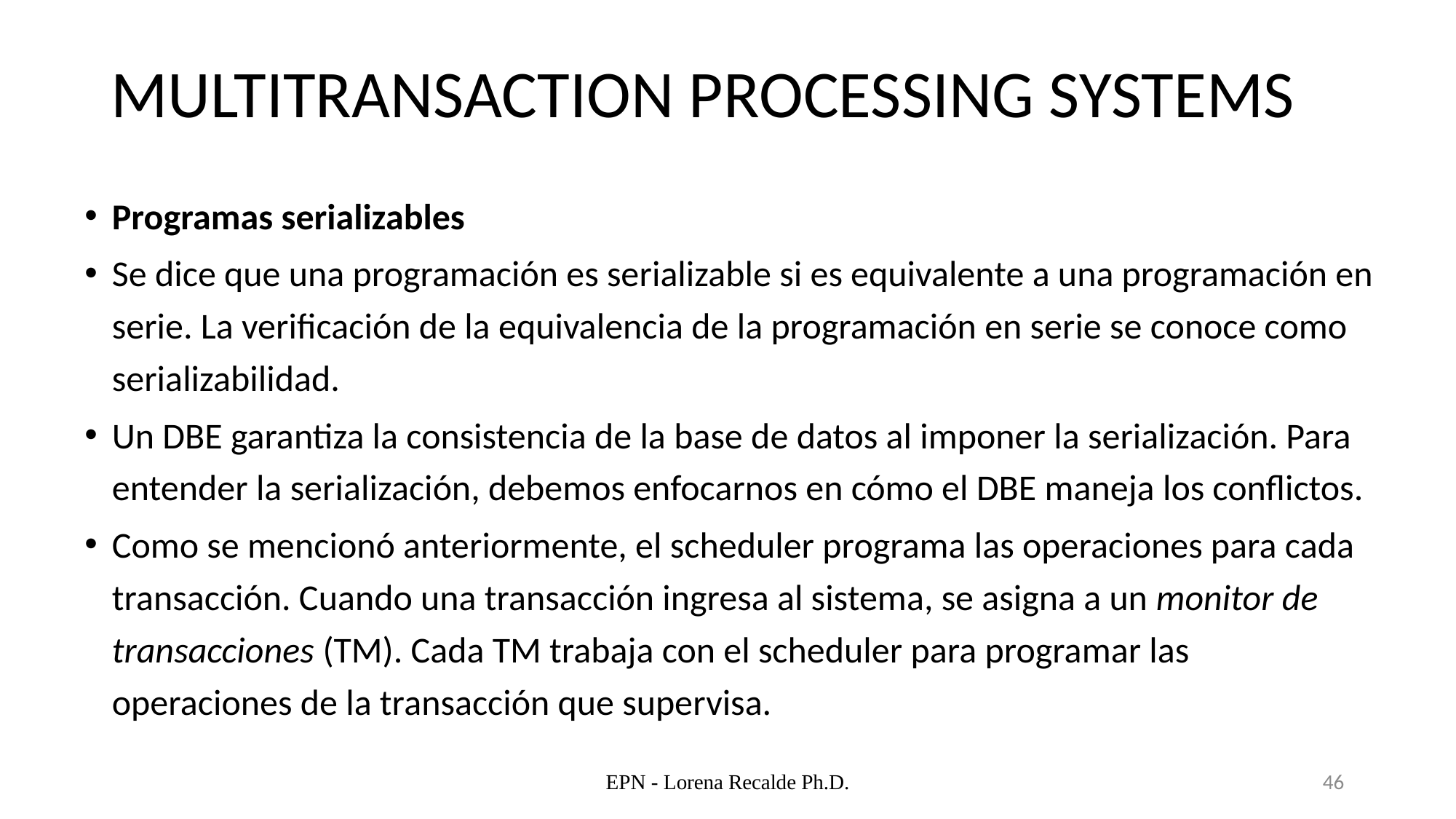

# MULTITRANSACTION PROCESSING SYSTEMS
Programas serializables
Se dice que una programación es serializable si es equivalente a una programación en serie. La verificación de la equivalencia de la programación en serie se conoce como serializabilidad.
Un DBE garantiza la consistencia de la base de datos al imponer la serialización. Para entender la serialización, debemos enfocarnos en cómo el DBE maneja los conflictos.
Como se mencionó anteriormente, el scheduler programa las operaciones para cada transacción. Cuando una transacción ingresa al sistema, se asigna a un monitor de transacciones (TM). Cada TM trabaja con el scheduler para programar las operaciones de la transacción que supervisa.
EPN - Lorena Recalde Ph.D.
46